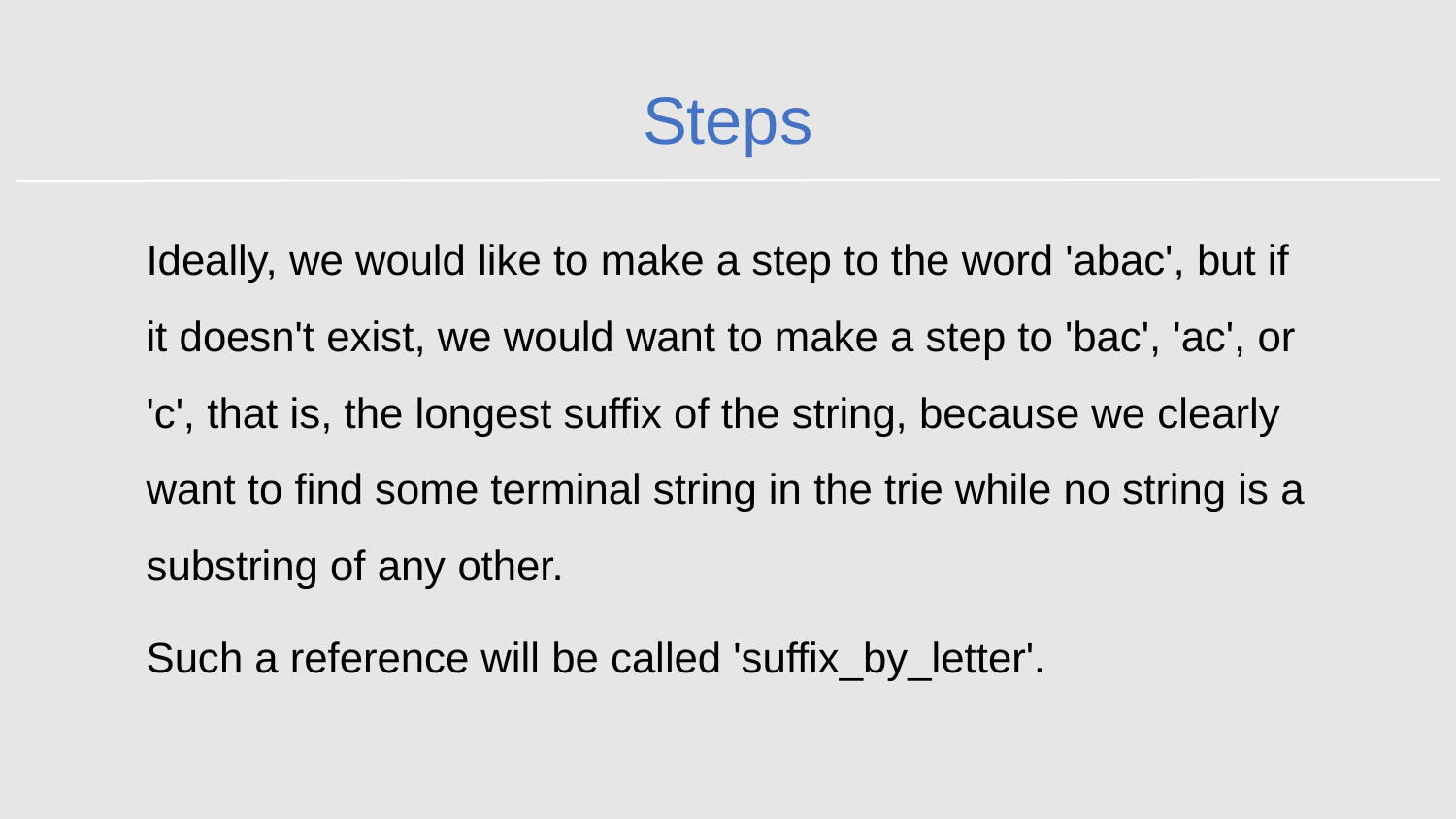

# Steps
Ideally, we would like to make a step to the word 'abac', but if it doesn't exist, we would want to make a step to 'bac', 'ac', or 'c', that is, the longest suffix of the string, because we clearly want to find some terminal string in the trie while no string is a substring of any other.
Such a reference will be called 'suffix_by_letter'.